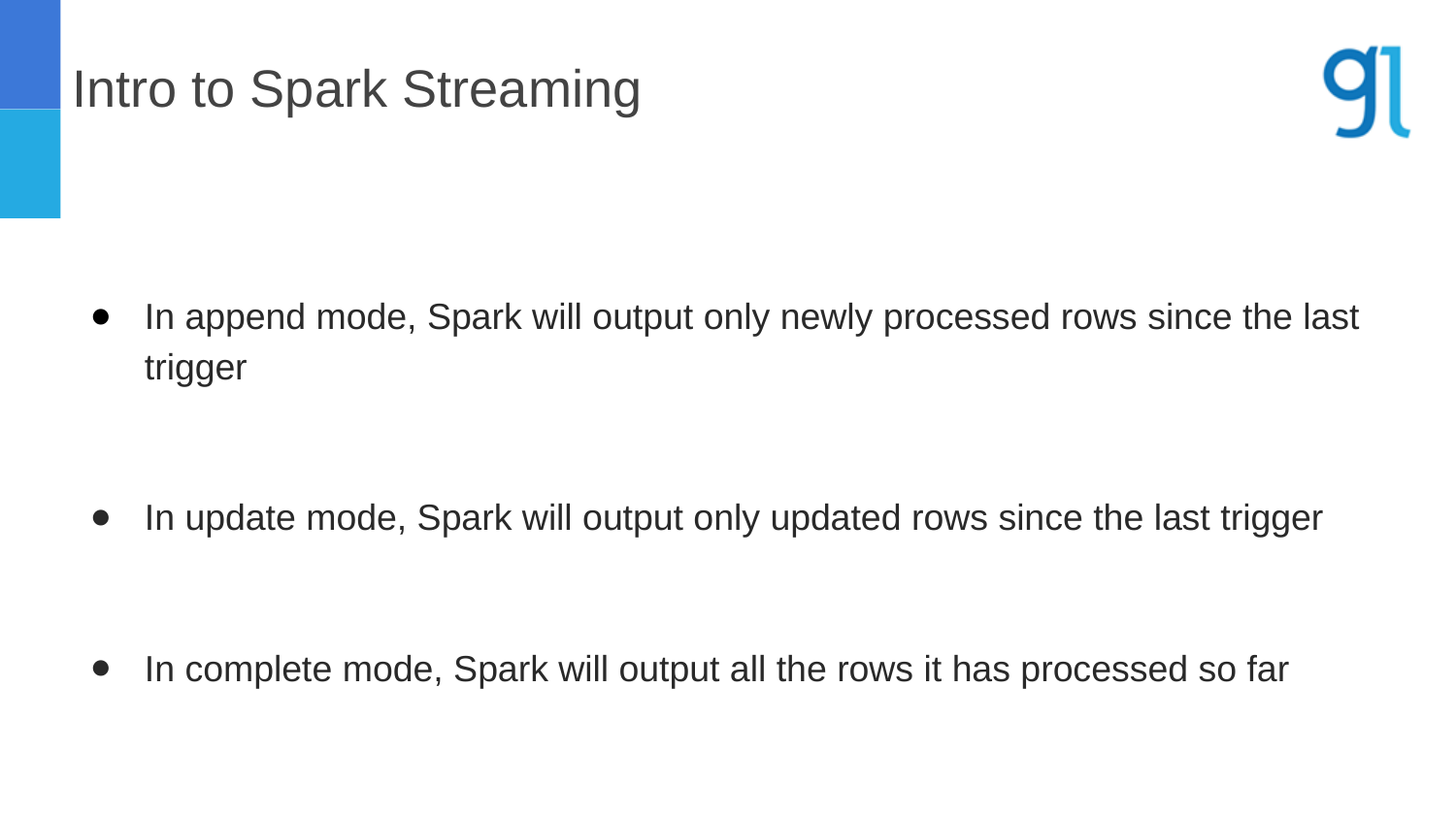

Intro to Spark Streaming
In append mode, Spark will output only newly processed rows since the last trigger

In update mode, Spark will output only updated rows since the last trigger

In complete mode, Spark will output all the rows it has processed so far